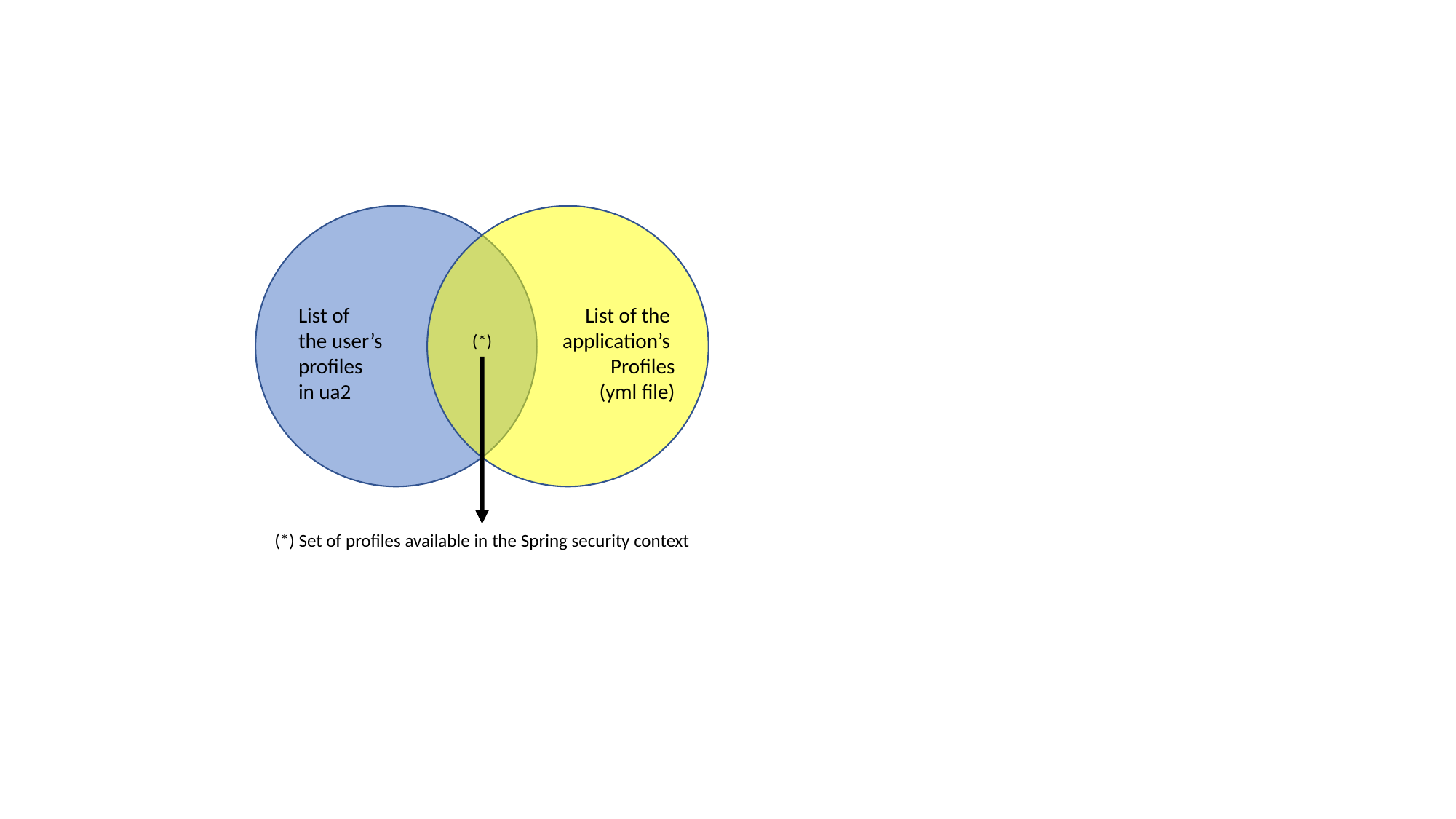

List of the
application’s
Profiles
(yml file)
List of
the user’s
profiles
in ua2
(*)
(*) Set of profiles available in the Spring security context